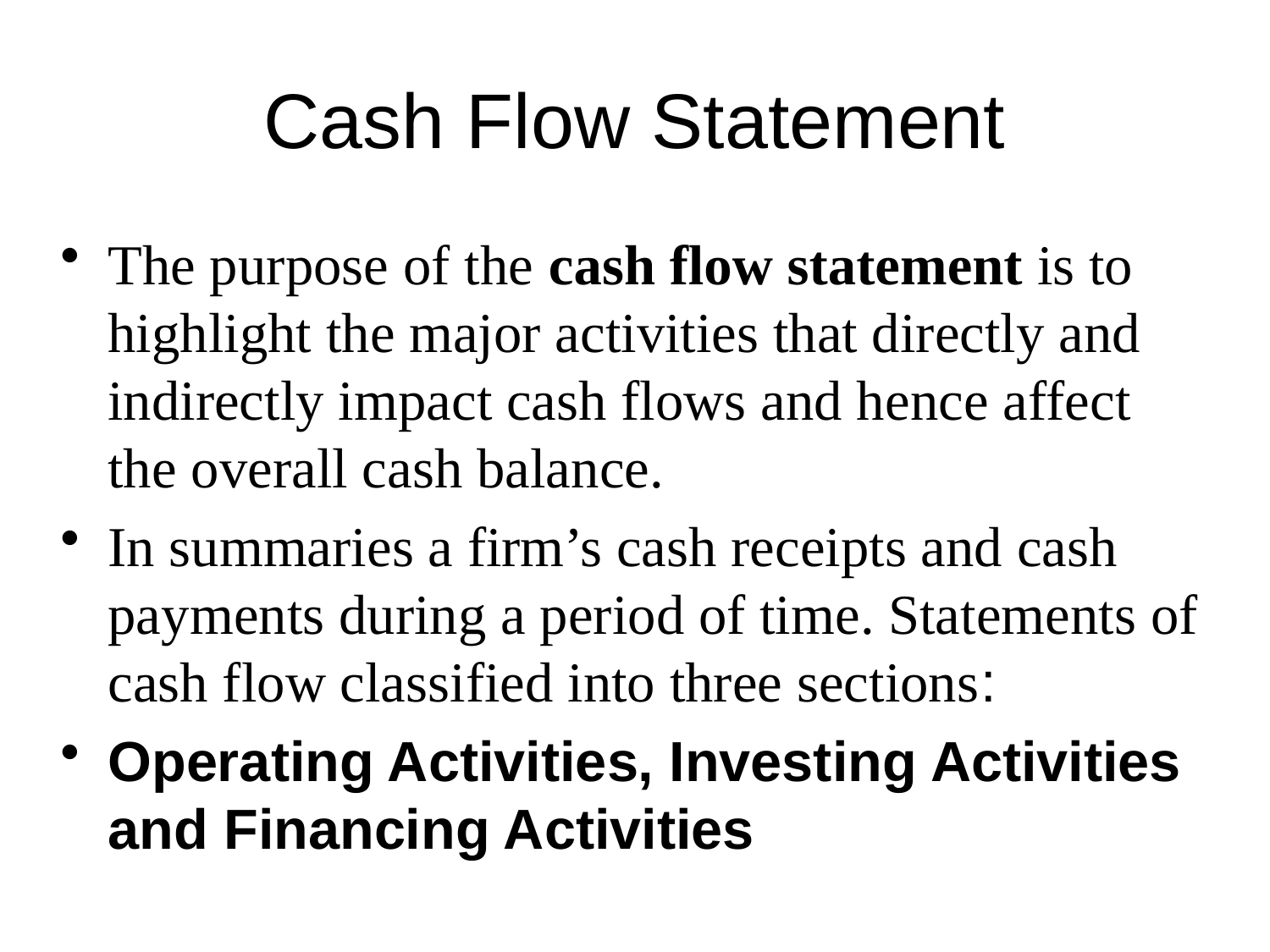

# Cash Flow Statement
The purpose of the cash flow statement is to highlight the major activities that directly and indirectly impact cash flows and hence affect the overall cash balance.
In summaries a firm’s cash receipts and cash payments during a period of time. Statements of cash flow classified into three sections:
Operating Activities, Investing Activities and Financing Activities